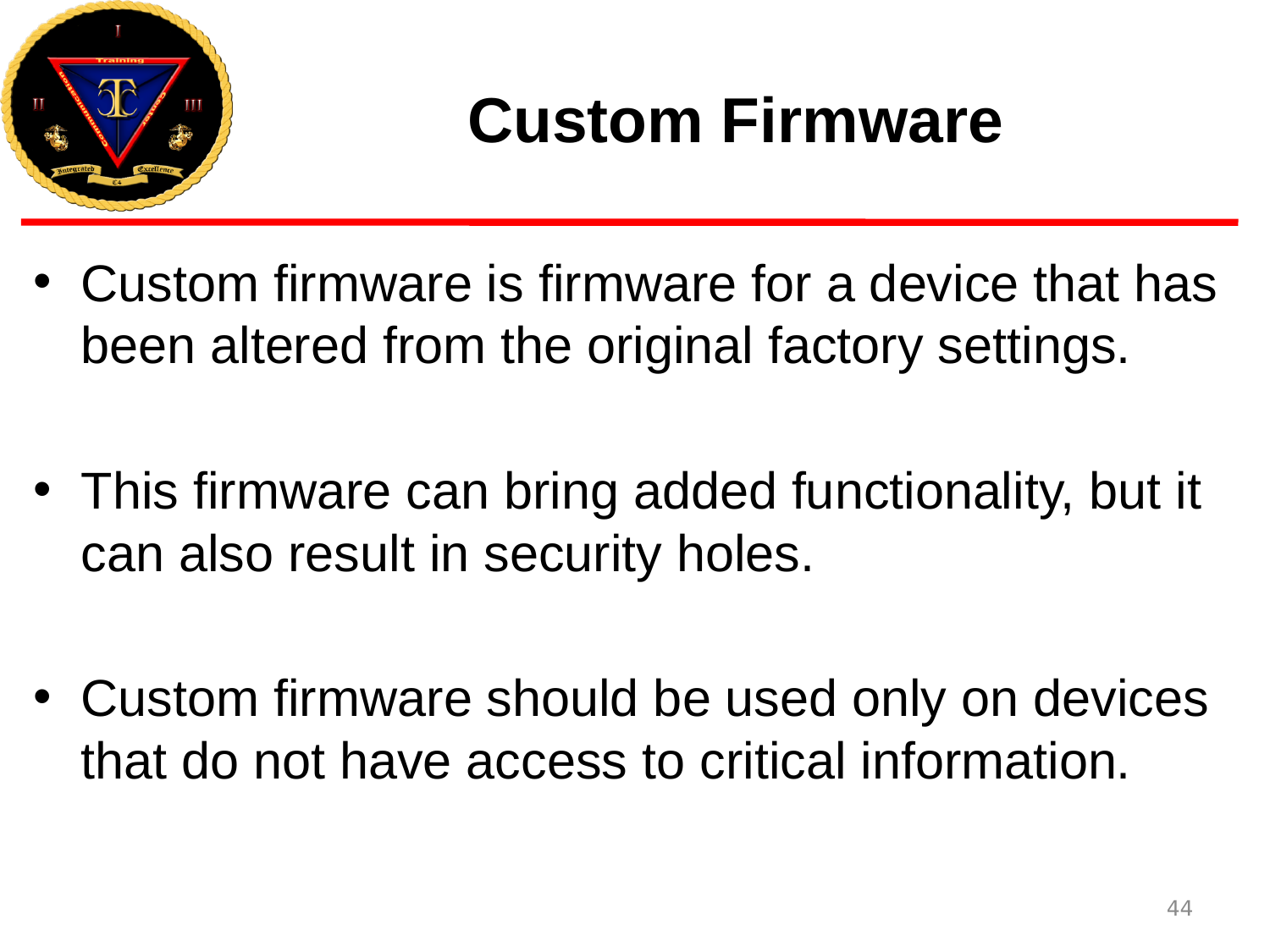

# Custom Firmware
Custom firmware is firmware for a device that has been altered from the original factory settings.

This firmware can bring added functionality, but it can also result in security holes.

Custom firmware should be used only on devices that do not have access to critical information.
44